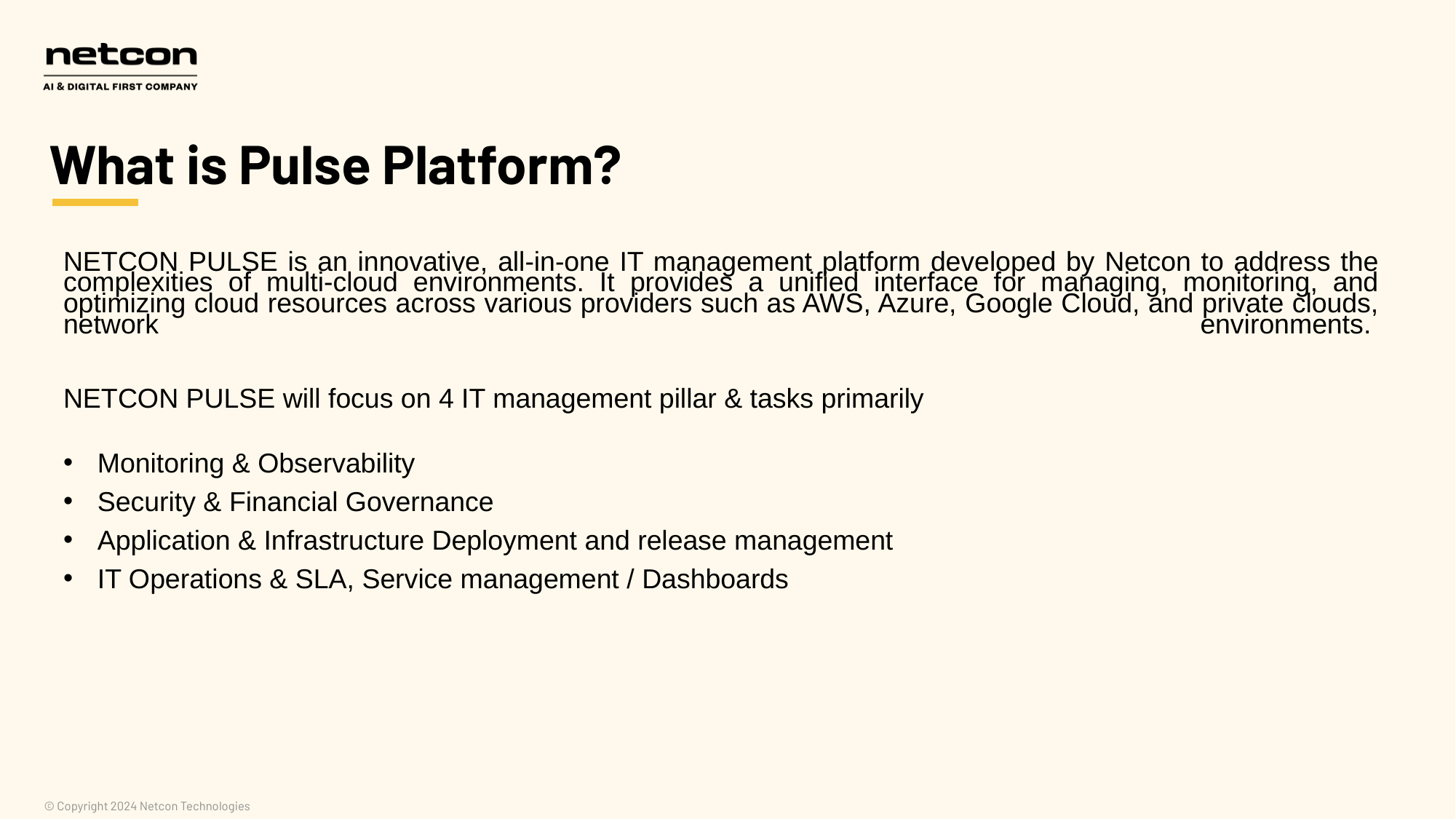

What is Pulse Platform?
NETCON PULSE is an innovative, all-in-one IT management platform developed by Netcon to address the complexities of multi-cloud environments. It provides a unified interface for managing, monitoring, and optimizing cloud resources across various providers such as AWS, Azure, Google Cloud, and private clouds, network environments.
NETCON PULSE will focus on 4 IT management pillar & tasks primarily

Monitoring & Observability

Security & Financial Governance

Application & Infrastructure Deployment and release management

IT Operations & SLA, Service management / Dashboards